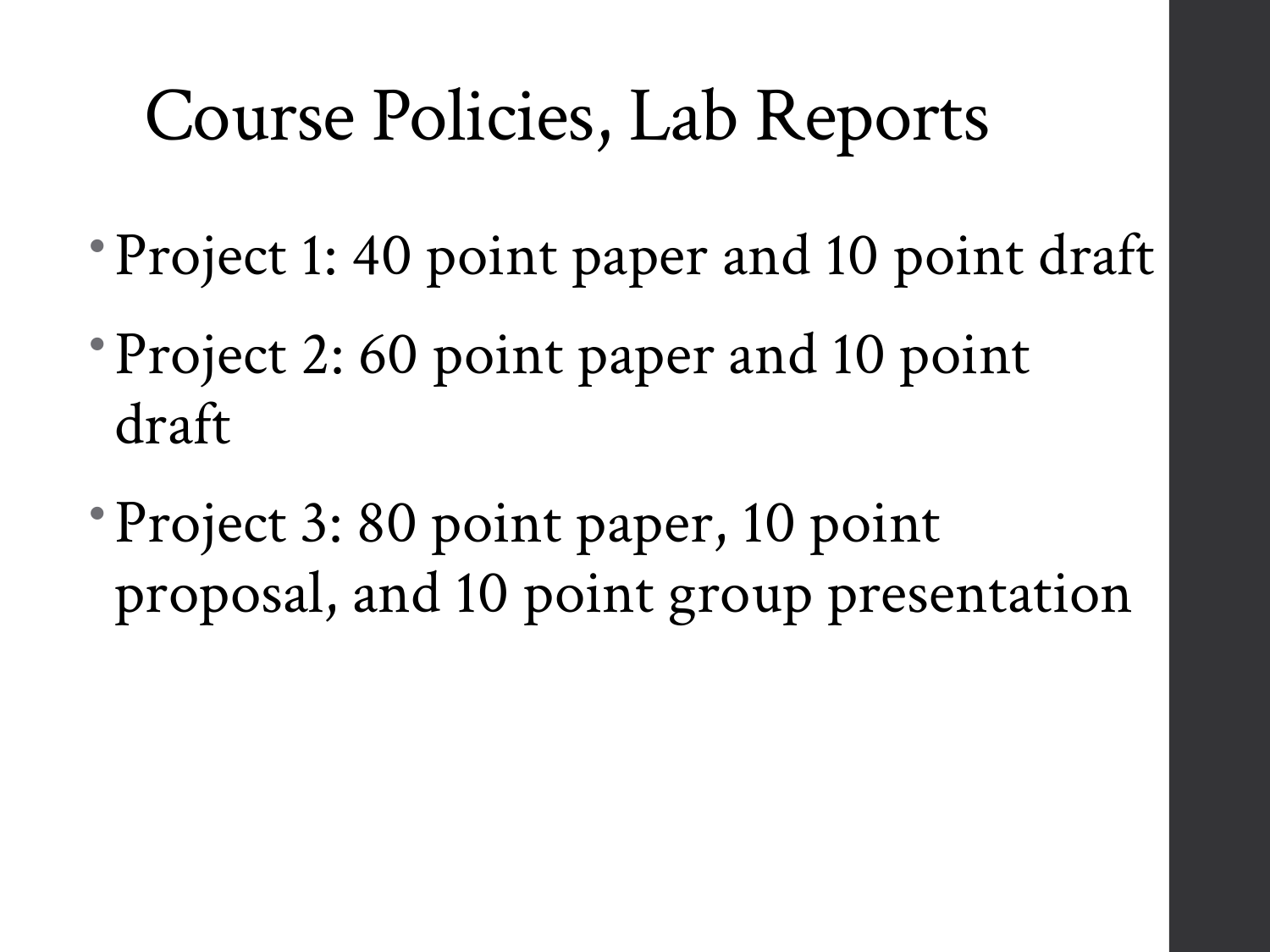

# Course Policies, Lab Reports
Project 1: 40 point paper and 10 point draft
Project 2: 60 point paper and 10 point draft
Project 3: 80 point paper, 10 point proposal, and 10 point group presentation